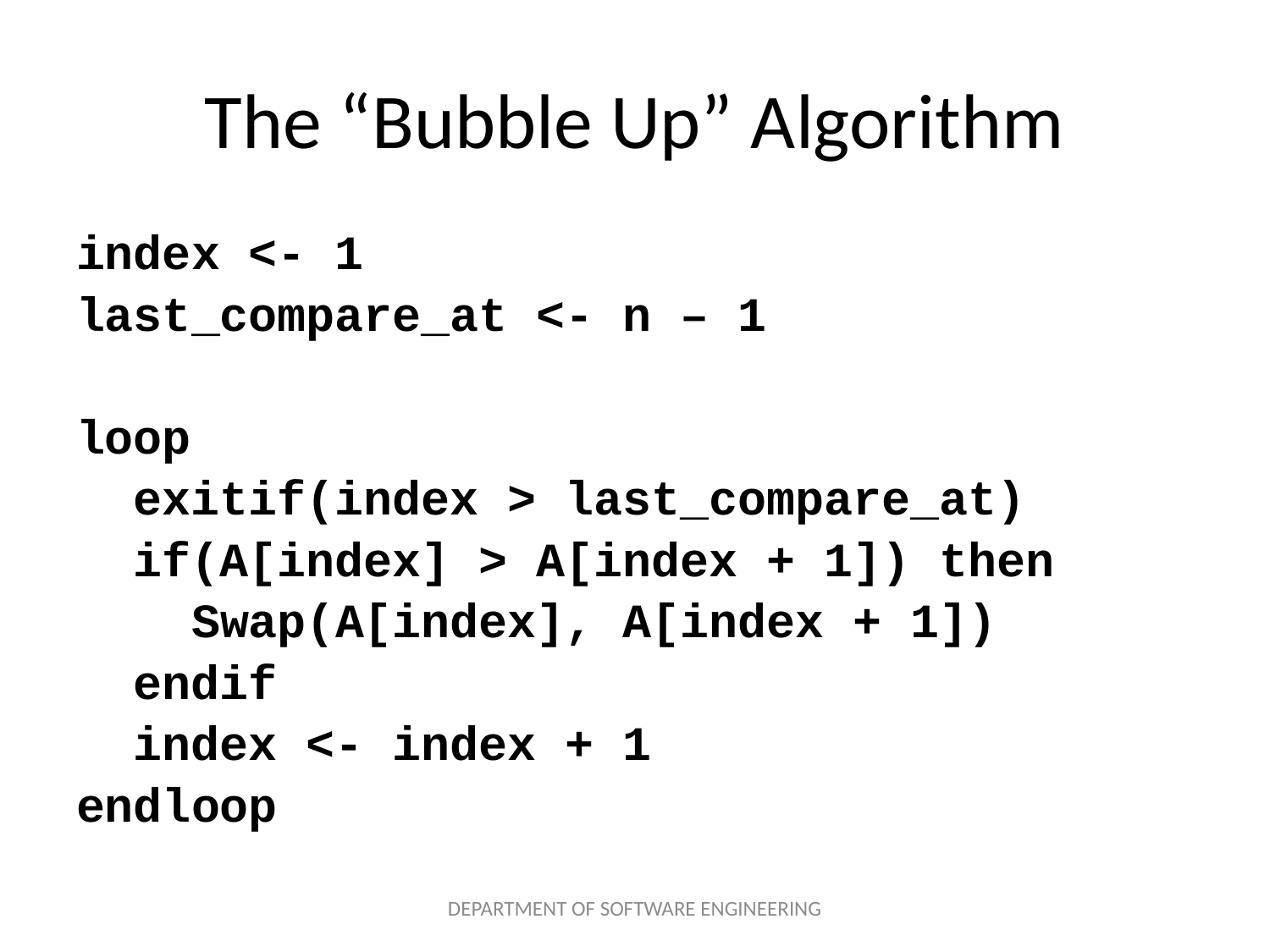

# The “Bubble Up” Algorithm
index <- 1
last_compare_at <- n – 1

loop
  exitif(index > last_compare_at)
  if(A[index] > A[index + 1]) then
    Swap(A[index], A[index + 1])
  endif
  index <- index + 1
endloop
DEPARTMENT OF SOFTWARE ENGINEERING